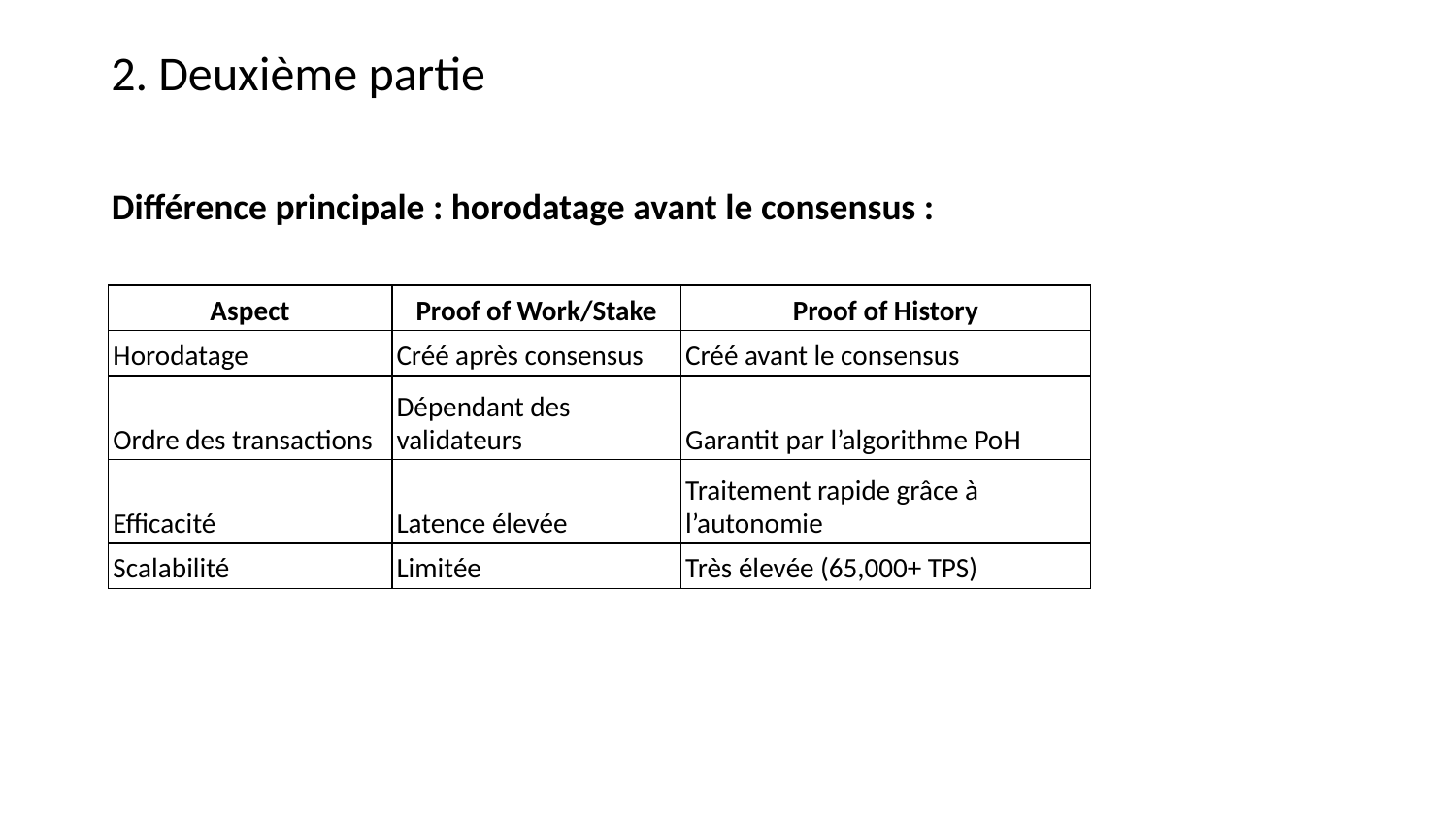

2. Deuxième partie
Différence principale : horodatage avant le consensus :

| Aspect | Proof of Work/Stake | Proof of History |
| --- | --- | --- |
| Horodatage | Créé après consensus | Créé avant le consensus |
| Ordre des transactions | Dépendant des validateurs | Garantit par l’algorithme PoH |
| Efficacité | Latence élevée | Traitement rapide grâce à l’autonomie |
| Scalabilité | Limitée | Très élevée (65,000+ TPS) |